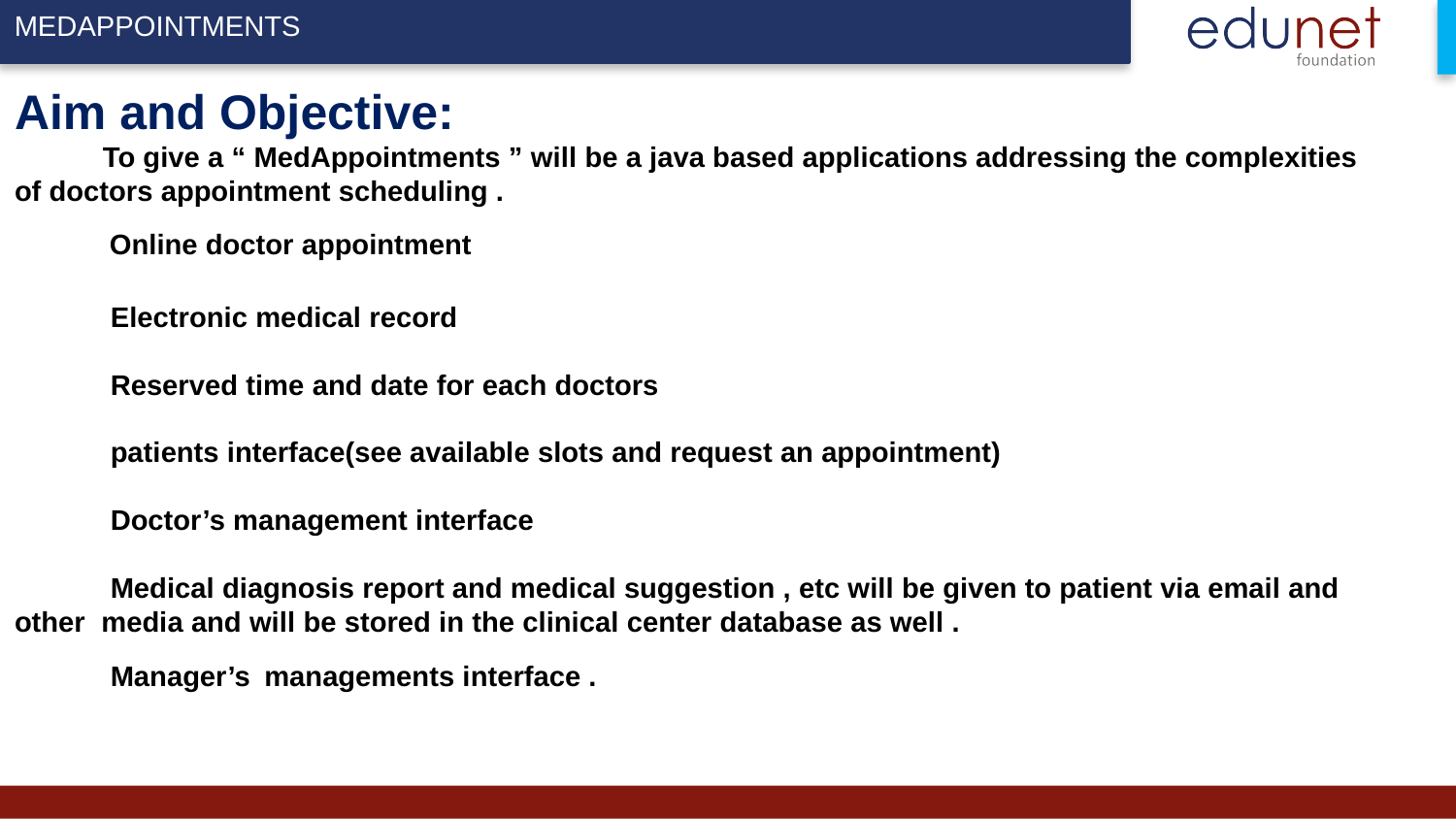

# Aim and Objective: To give a “ MedAppointments ” will be a java based applications addressing the complexities of doctors appointment scheduling . Online doctor appointment Electronic medical record Reserved time and date for each doctors patients interface(see available slots and request an appointment) Doctor’s management interface Medical diagnosis report and medical suggestion , etc will be given to patient via email and       other  media and will be stored in the clinical center database as well . Manager’s managements interface .